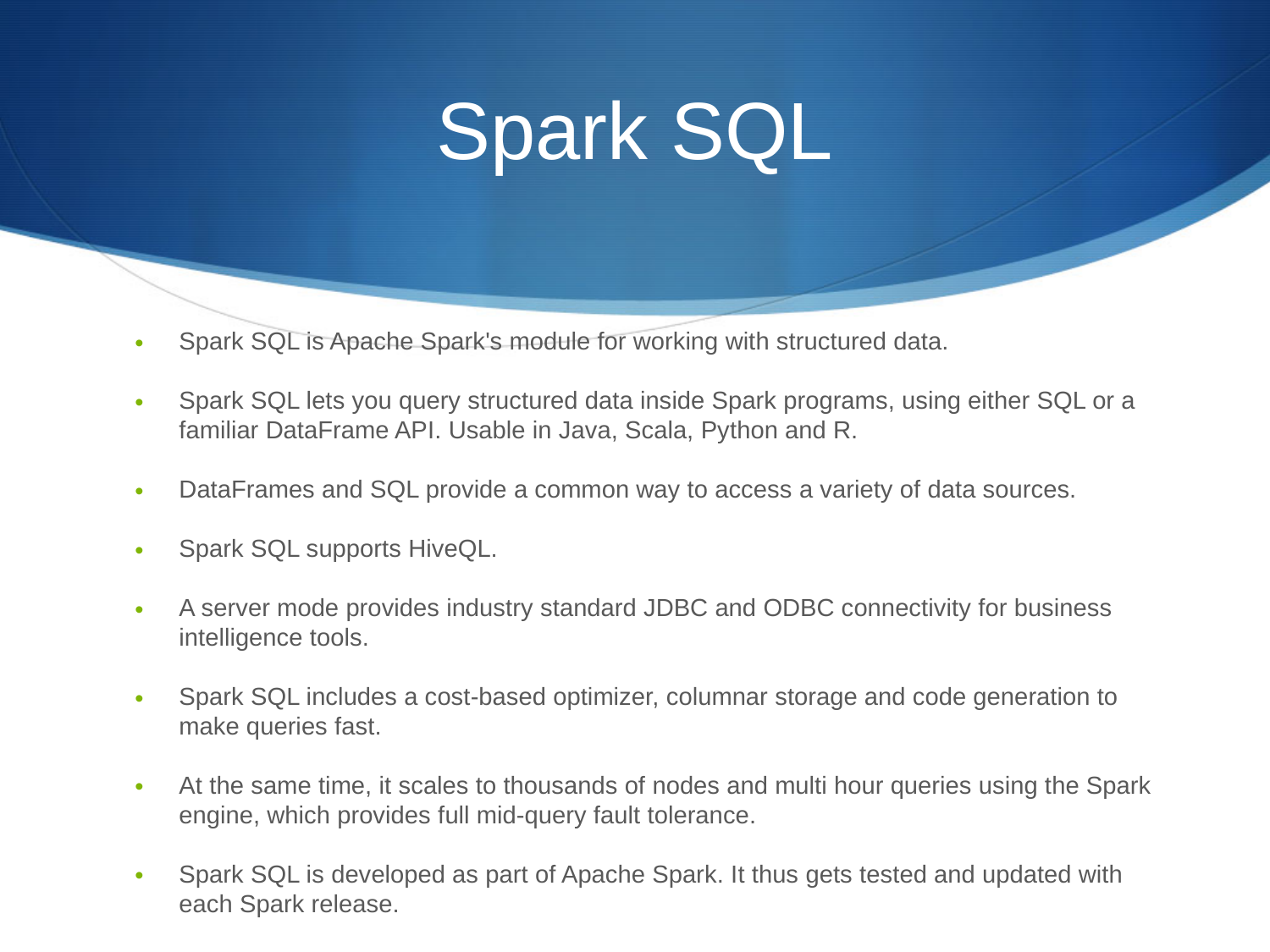

# Spark SQL
Spark SQL is Apache Spark's module for working with structured data.

Spark SQL lets you query structured data inside Spark programs, using either SQL or a familiar DataFrame API. Usable in Java, Scala, Python and R.

DataFrames and SQL provide a common way to access a variety of data sources.

Spark SQL supports HiveQL.

A server mode provides industry standard JDBC and ODBC connectivity for business intelligence tools.

Spark SQL includes a cost-based optimizer, columnar storage and code generation to make queries fast.

At the same time, it scales to thousands of nodes and multi hour queries using the Spark engine, which provides full mid-query fault tolerance.

Spark SQL is developed as part of Apache Spark. It thus gets tested and updated with each Spark release.